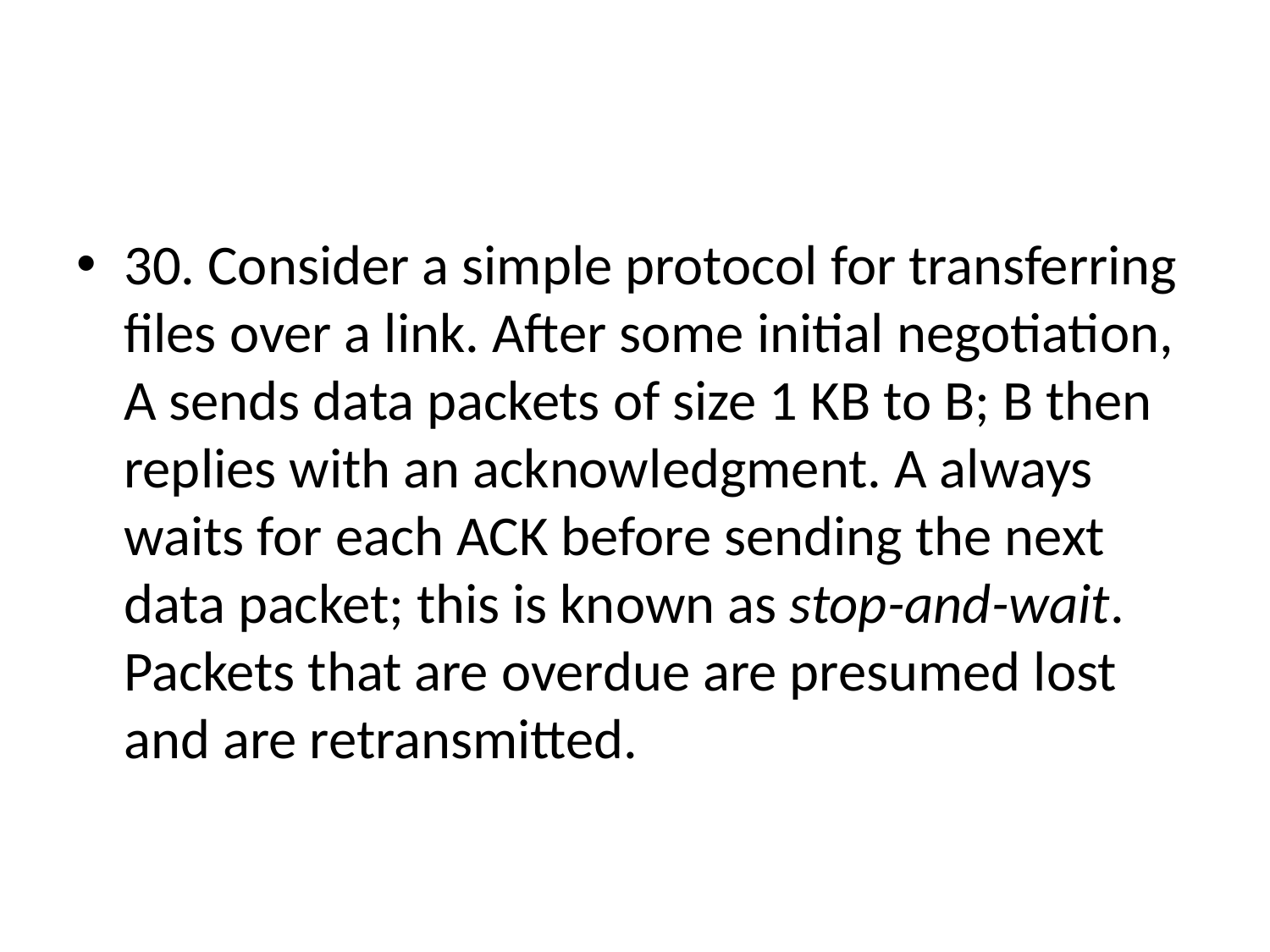

#
30. Consider a simple protocol for transferring files over a link. After some initial negotiation, A sends data packets of size 1 KB to B; B then replies with an acknowledgment. A always waits for each ACK before sending the next data packet; this is known as stop-and-wait. Packets that are overdue are presumed lost and are retransmitted.